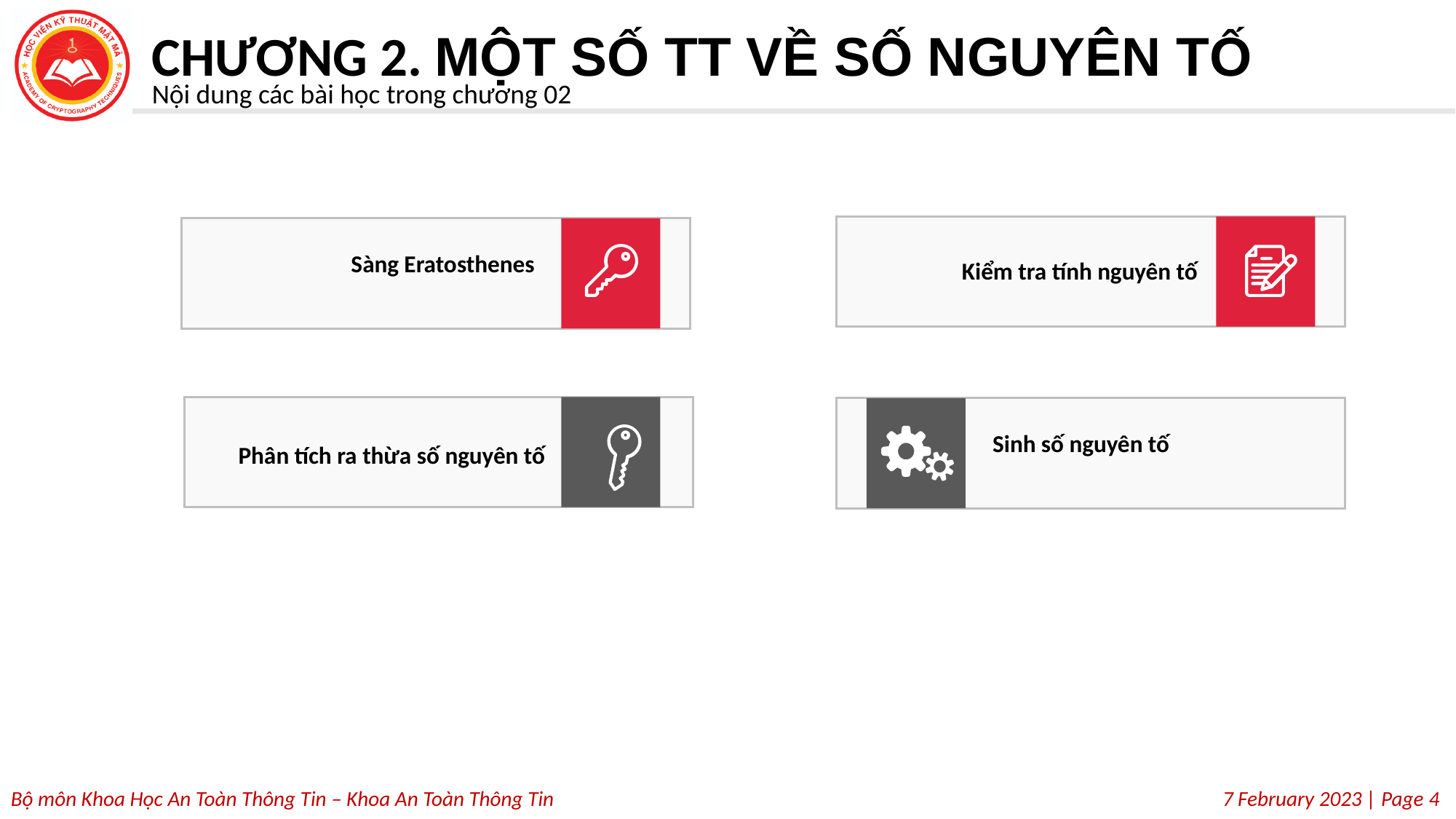

CHƯƠNG 2. MỘT SỐ TT VỀ SỐ NGUYÊN TỐ
Nội dung các bài học trong chương 02

Kiểm tra tính nguyên tố

Sàng Eratosthenes

Phân tích ra thừa số nguyên tố

Sinh số nguyên tố